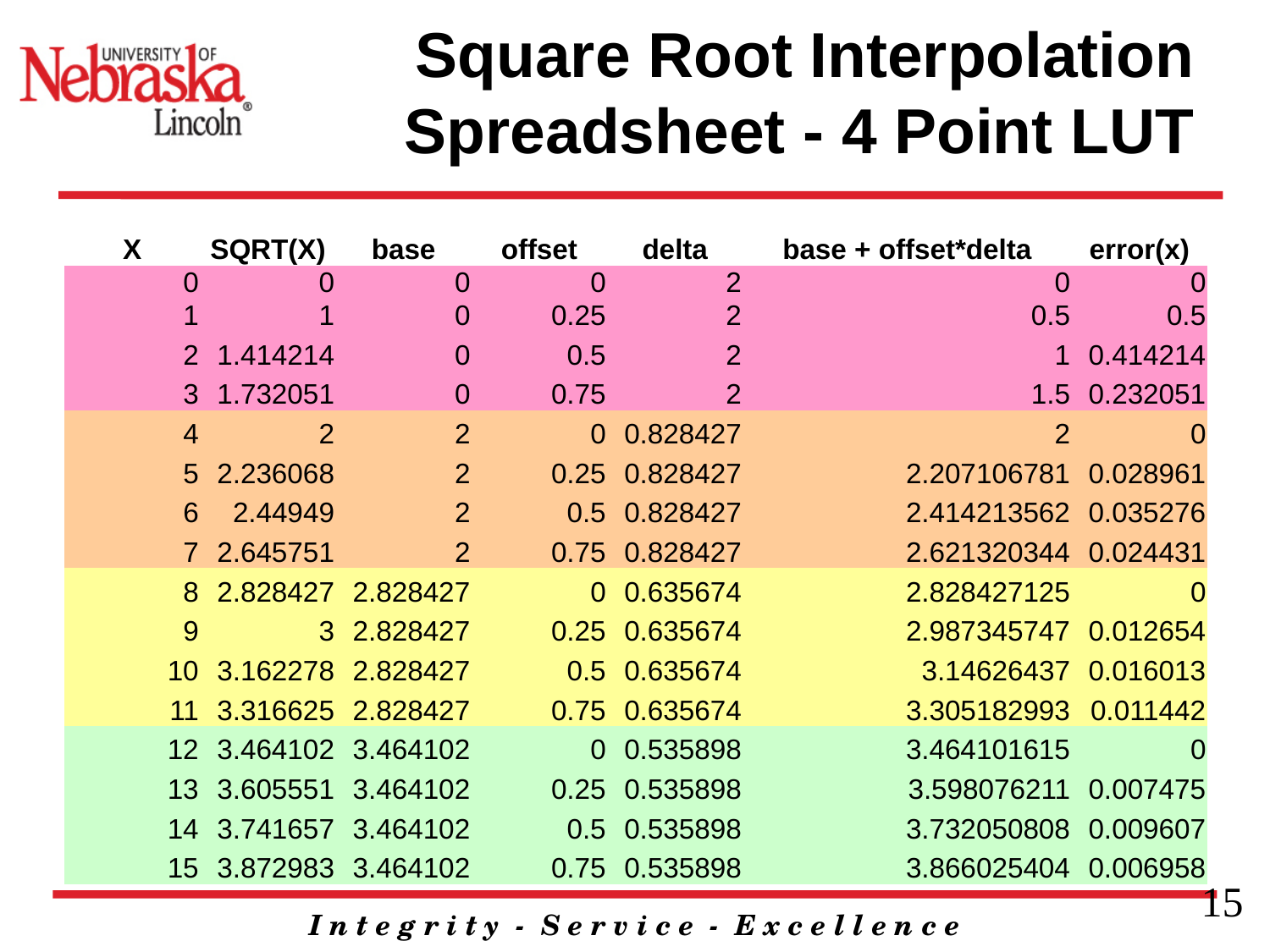

# Square Root Interpolation Spreadsheet - 4 Point LUT
| X | SQRT(X) | base | offset | delta | base + offset\*delta | error(x) |
| --- | --- | --- | --- | --- | --- | --- |
| 0 | 0 | 0 | 0 | 2 | 0 | 0 |
| 1 | 1 | 0 | 0.25 | 2 | 0.5 | 0.5 |
| 2 | 1.414214 | 0 | 0.5 | 2 | 1 | 0.414214 |
| 3 | 1.732051 | 0 | 0.75 | 2 | 1.5 | 0.232051 |
| 4 | 2 | 2 | 0 | 0.828427 | 2 | 0 |
| 5 | 2.236068 | 2 | 0.25 | 0.828427 | 2.207106781 | 0.028961 |
| 6 | 2.44949 | 2 | 0.5 | 0.828427 | 2.414213562 | 0.035276 |
| 7 | 2.645751 | 2 | 0.75 | 0.828427 | 2.621320344 | 0.024431 |
| 8 | 2.828427 | 2.828427 | 0 | 0.635674 | 2.828427125 | 0 |
| 9 | 3 | 2.828427 | 0.25 | 0.635674 | 2.987345747 | 0.012654 |
| 10 | 3.162278 | 2.828427 | 0.5 | 0.635674 | 3.14626437 | 0.016013 |
| 11 | 3.316625 | 2.828427 | 0.75 | 0.635674 | 3.305182993 | 0.011442 |
| 12 | 3.464102 | 3.464102 | 0 | 0.535898 | 3.464101615 | 0 |
| 13 | 3.605551 | 3.464102 | 0.25 | 0.535898 | 3.598076211 | 0.007475 |
| 14 | 3.741657 | 3.464102 | 0.5 | 0.535898 | 3.732050808 | 0.009607 |
| 15 | 3.872983 | 3.464102 | 0.75 | 0.535898 | 3.866025404 | 0.006958 |
15